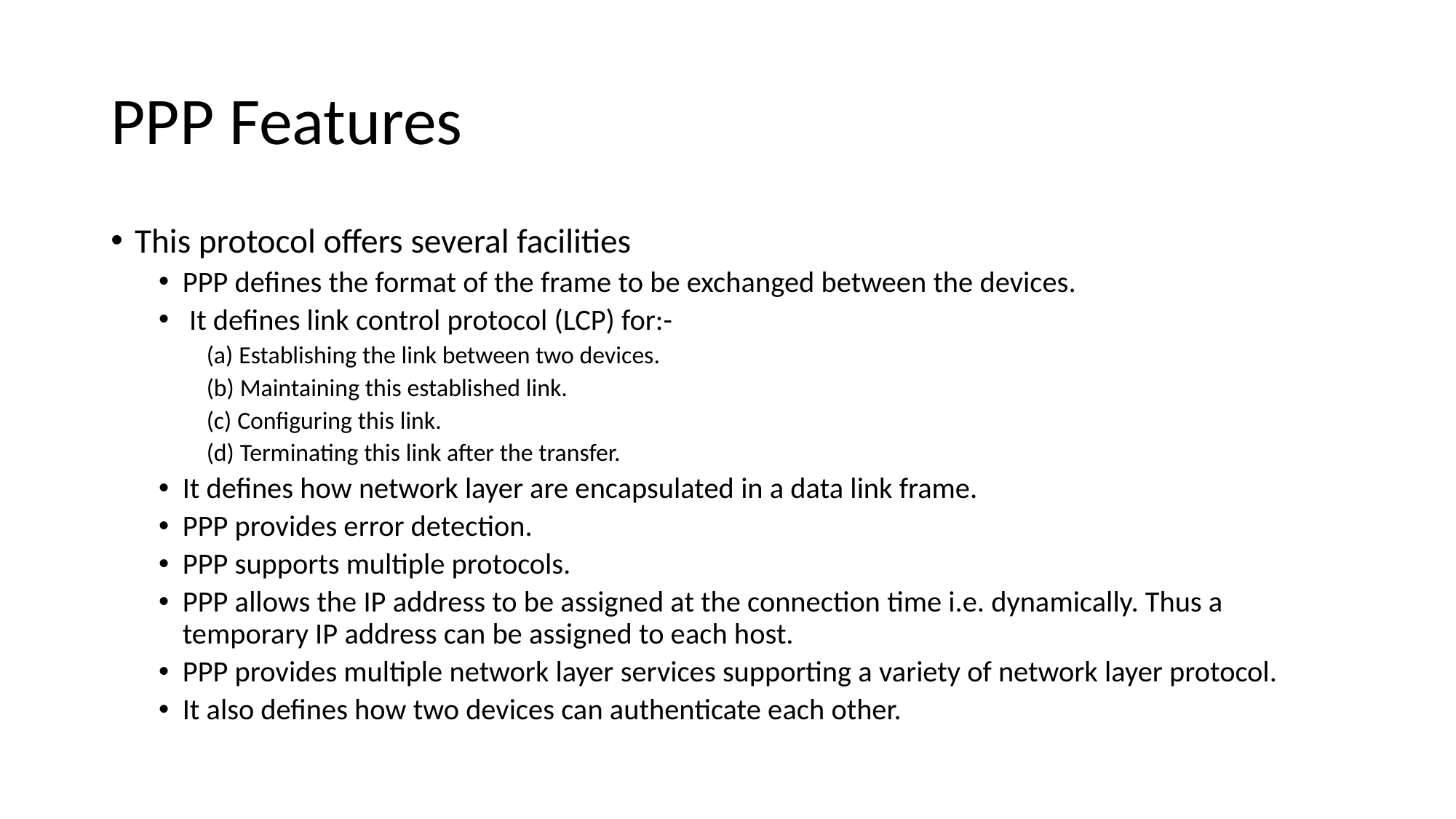

# PPP Features
This protocol offers several facilities
PPP defines the format of the frame to be exchanged between the devices.
 It defines link control protocol (LCP) for:-
(a) Establishing the link between two devices.
(b) Maintaining this established link.
(c) Configuring this link.
(d) Terminating this link after the transfer.
It defines how network layer are encapsulated in a data link frame.
PPP provides error detection.
PPP supports multiple protocols.
PPP allows the IP address to be assigned at the connection time i.e. dynamically. Thus a temporary IP address can be assigned to each host.
PPP provides multiple network layer services supporting a variety of network layer protocol.
It also defines how two devices can authenticate each other.